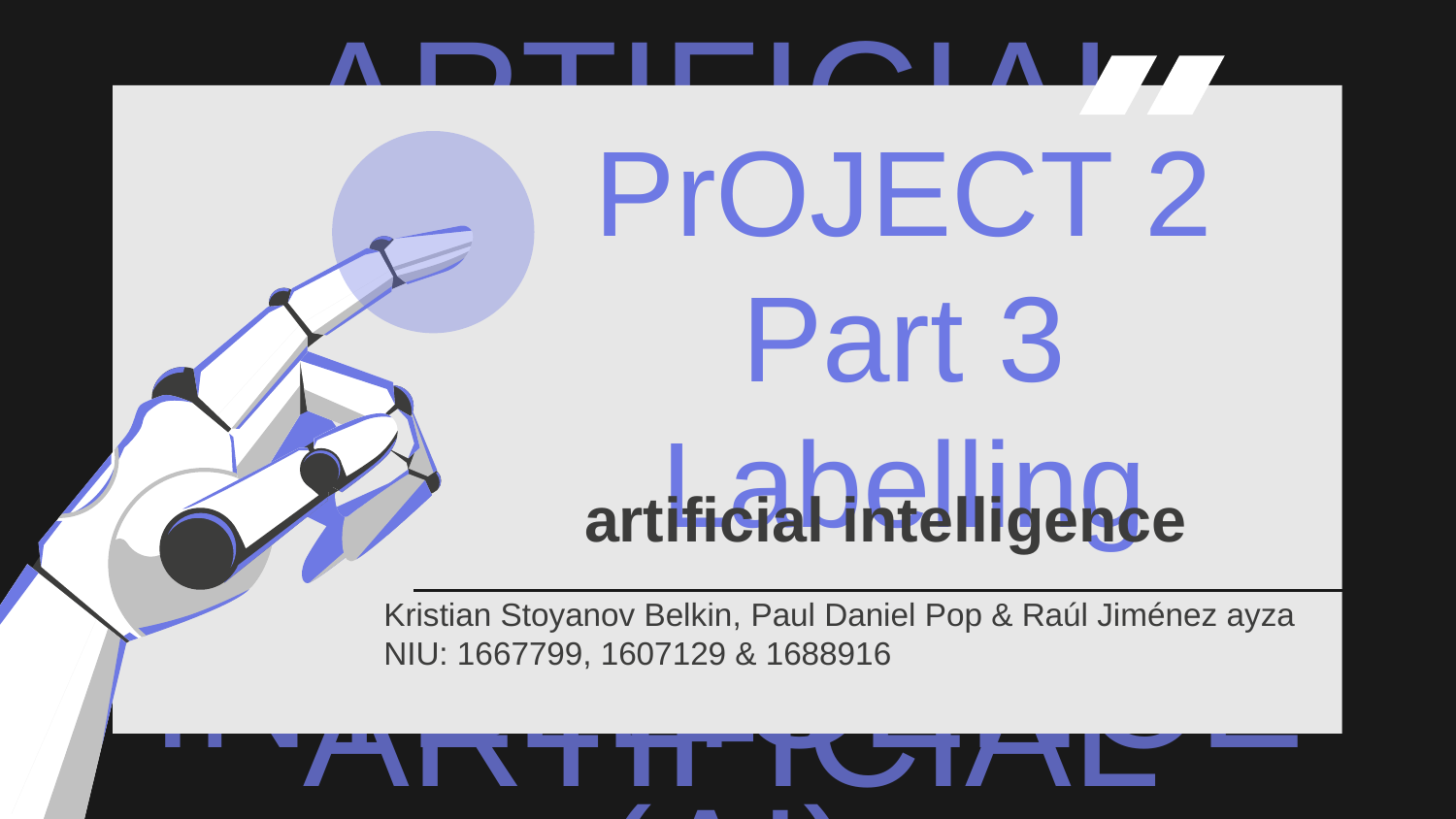

# PrOJECT 2 Part 3 Labelling

artificial intelligence
Kristian Stoyanov Belkin, Paul Daniel Pop & Raúl Jiménez ayza
NIU: 1667799, 1607129 & 1688916